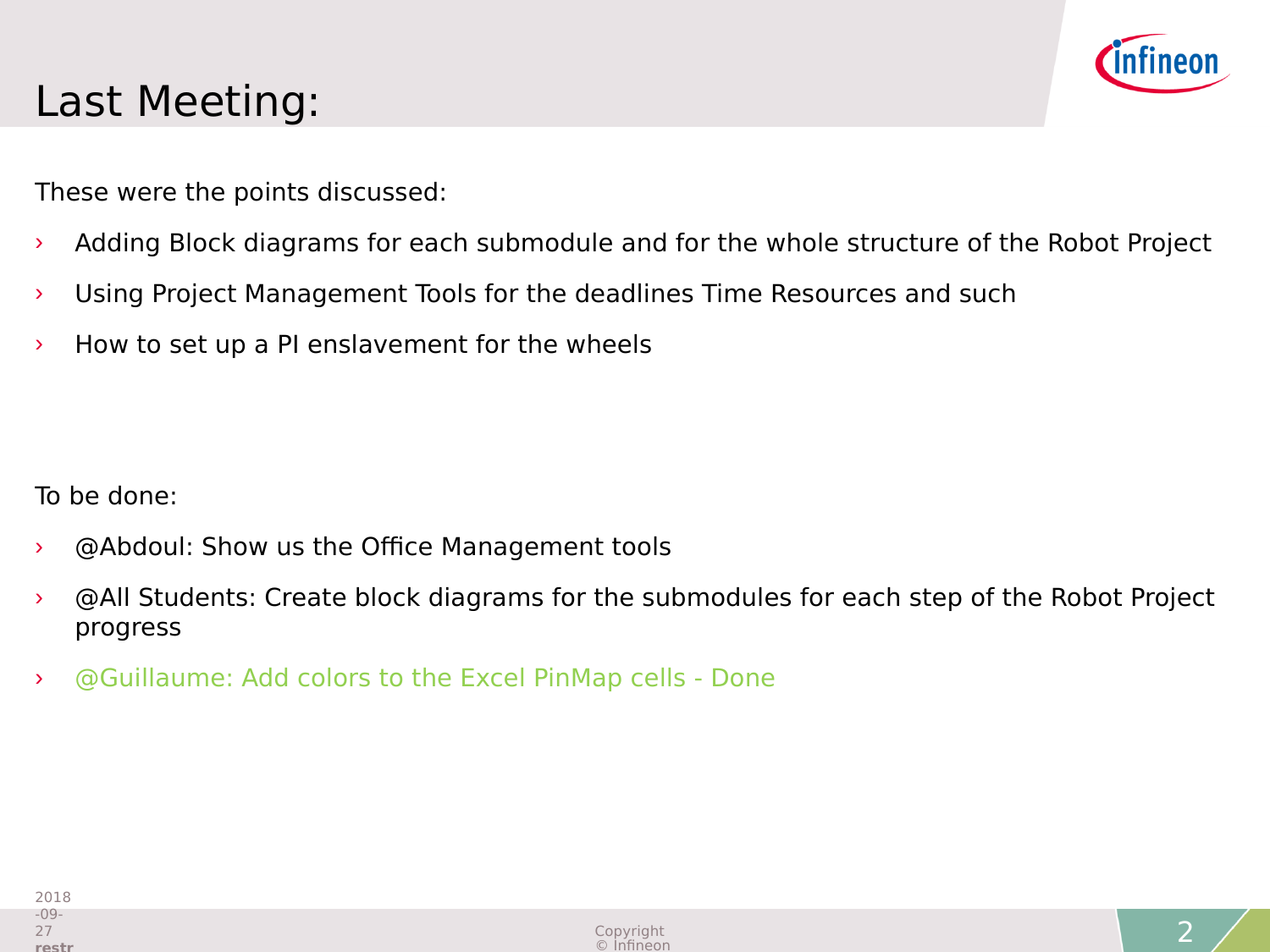

# Last Meeting:
These were the points discussed:
Adding Block diagrams for each submodule and for the whole structure of the Robot Project
Using Project Management Tools for the deadlines Time Resources and such
How to set up a PI enslavement for the wheels

To be done:
@Abdoul: Show us the Office Management tools
@All Students: Create block diagrams for the submodules for each step of the Robot Project progress
@Guillaume: Add colors to the Excel PinMap cells - Done

2018-09-27   restricted
Copyright © Infineon Technologies AG 2018. All rights reserved.
2